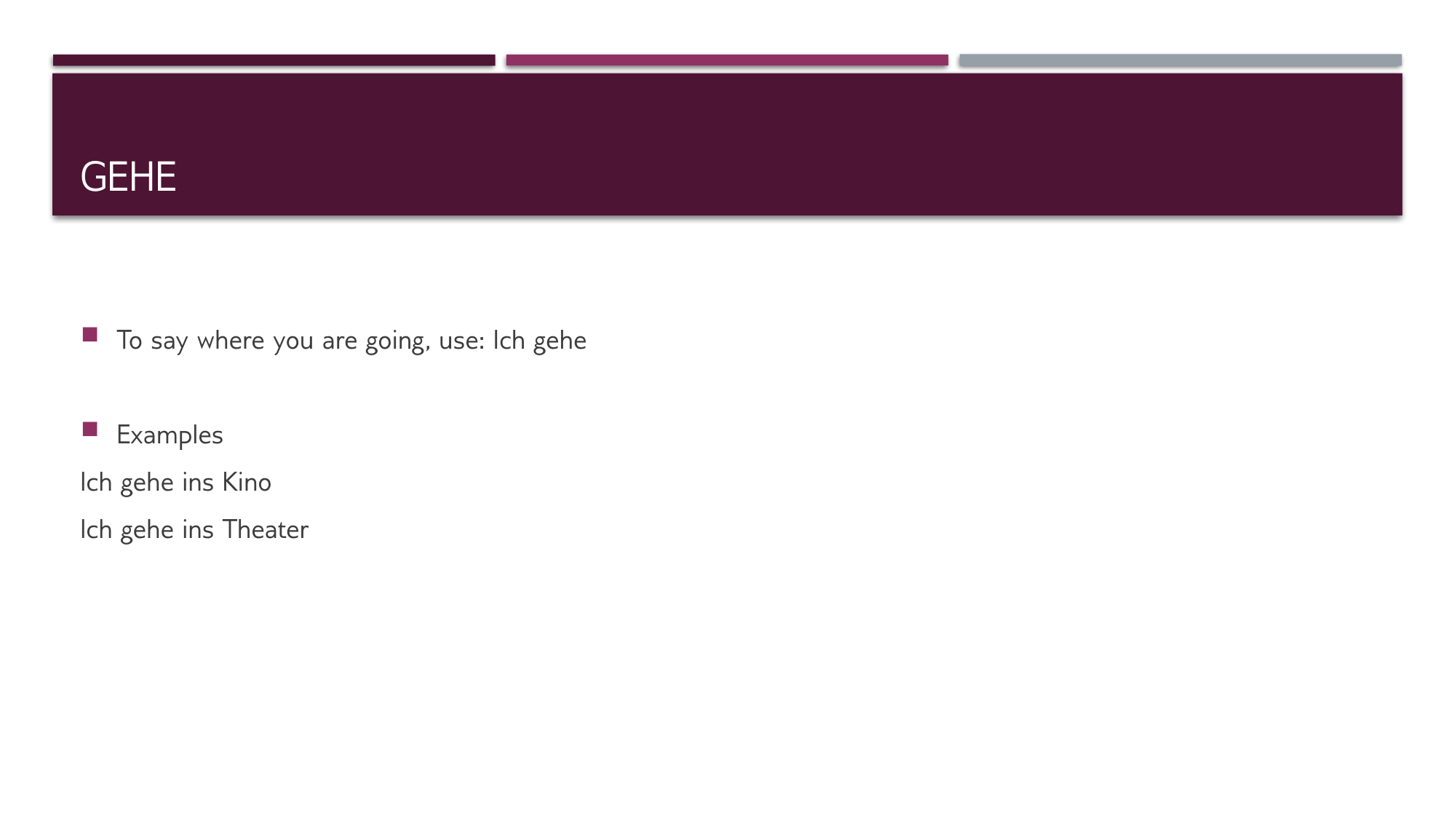

# Gehe
To say where you are going, use: Ich gehe

Examples
Ich gehe ins Kino
Ich gehe ins Theater